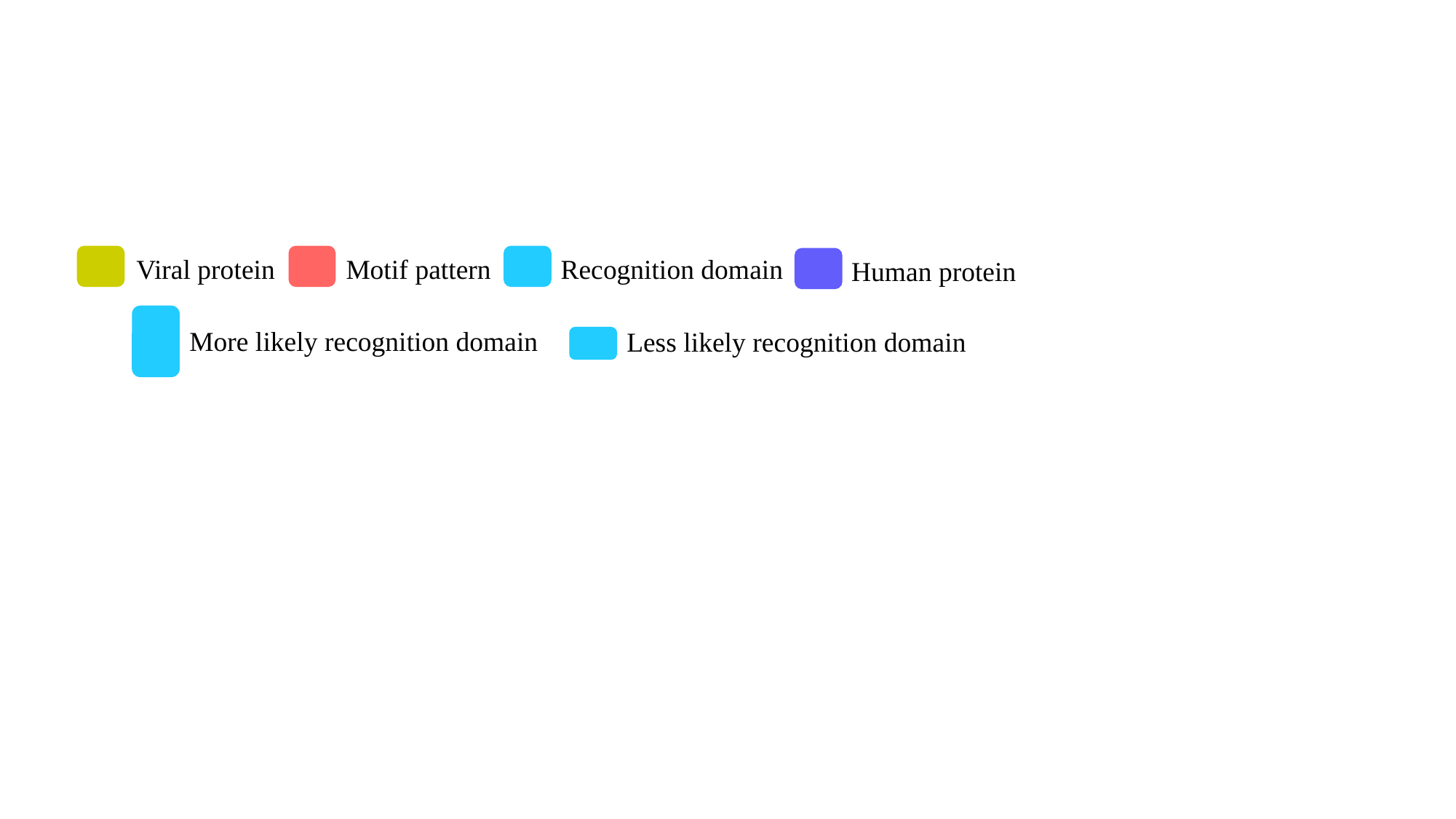

Viral protein

Motif pattern

Recognition domain

Human protein

More likely recognition domain
Less likely recognition domain